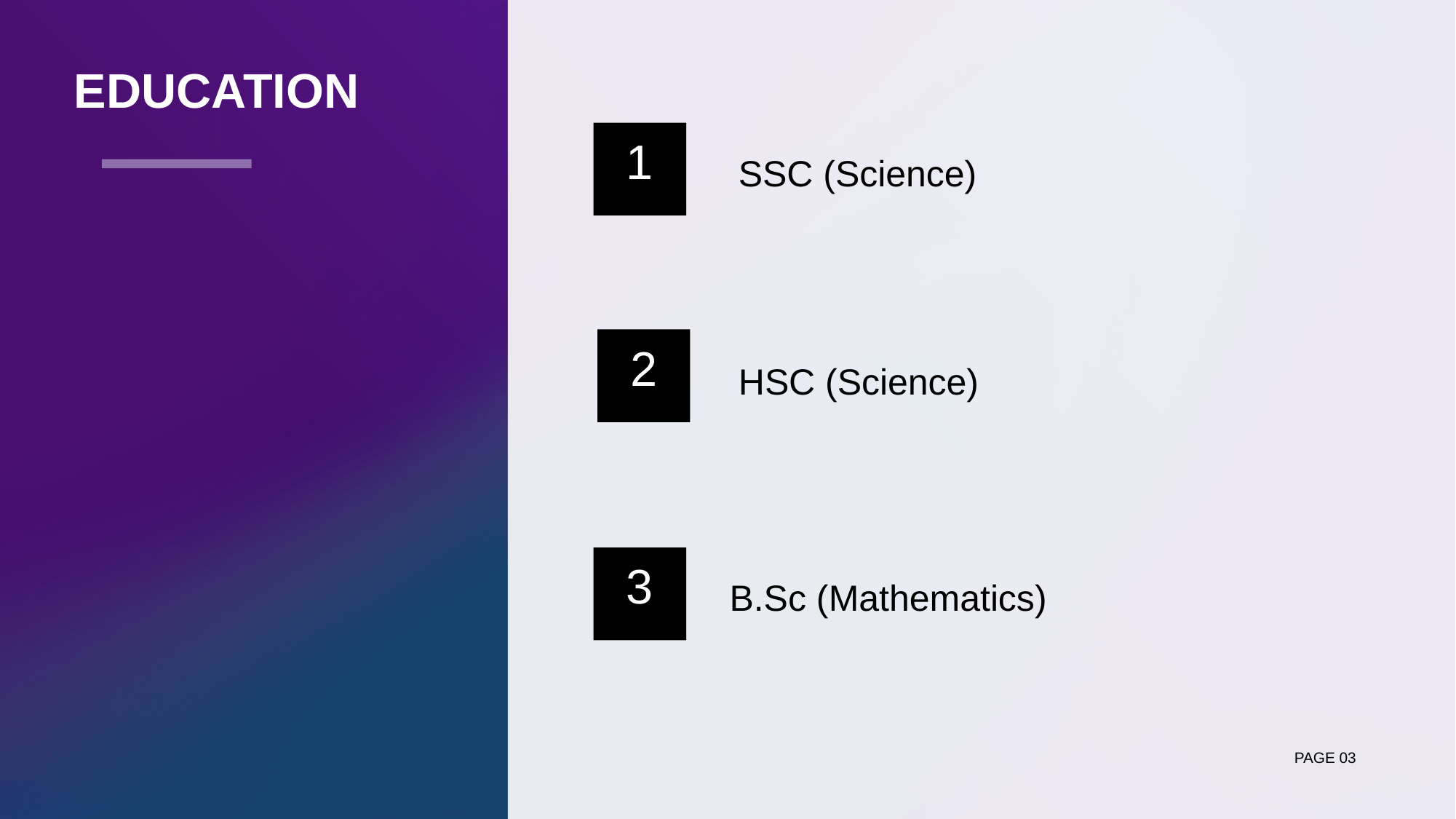

# Education
1
SSC (Science)
2
HSC (Science)
3
B.Sc (Mathematics)
Page 03